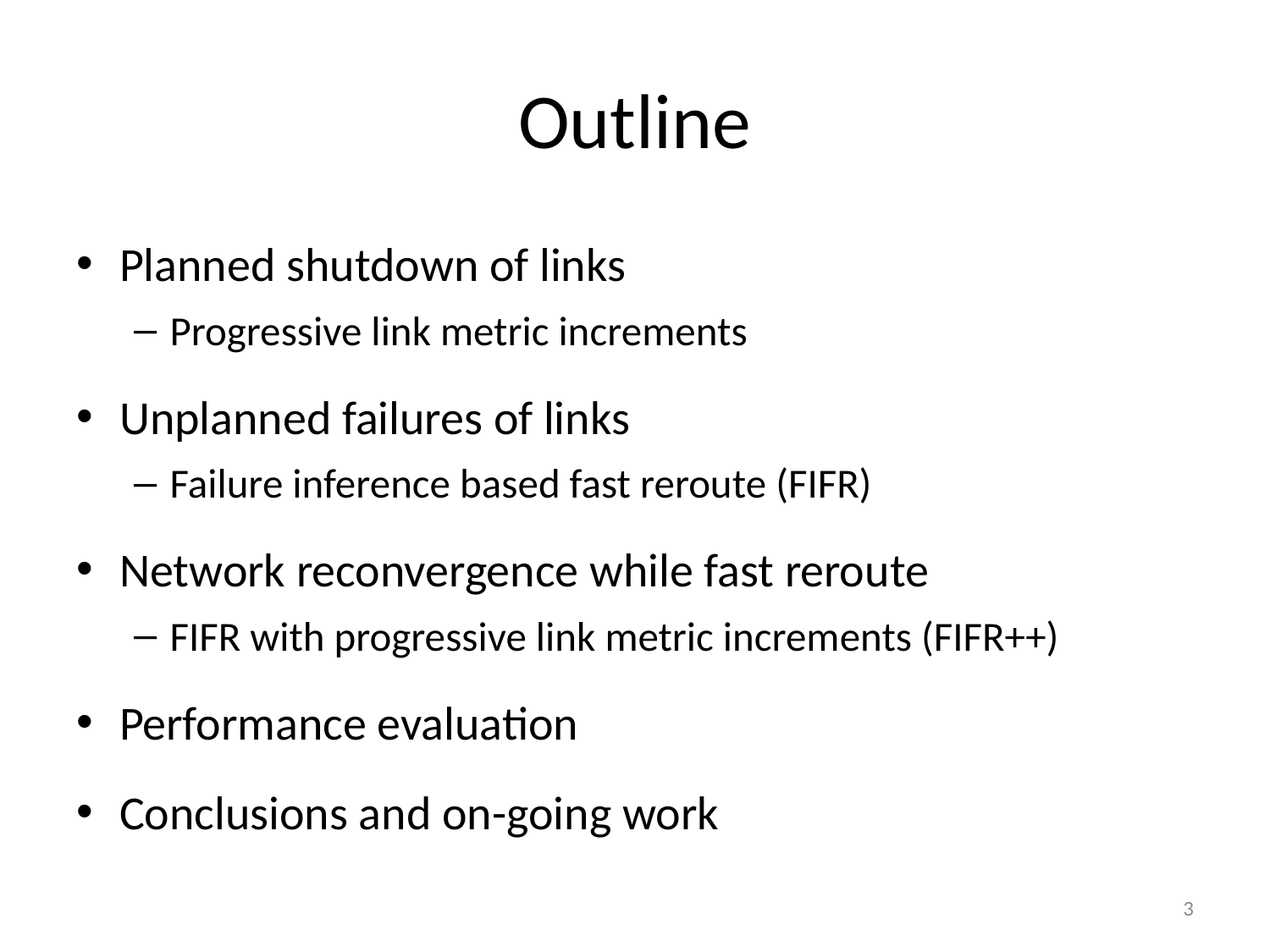

# Outline
Planned shutdown of links
Progressive link metric increments

Unplanned failures of links
Failure inference based fast reroute (FIFR)

Network reconvergence while fast reroute
FIFR with progressive link metric increments (FIFR++)

Performance evaluation

Conclusions and on-going work
3